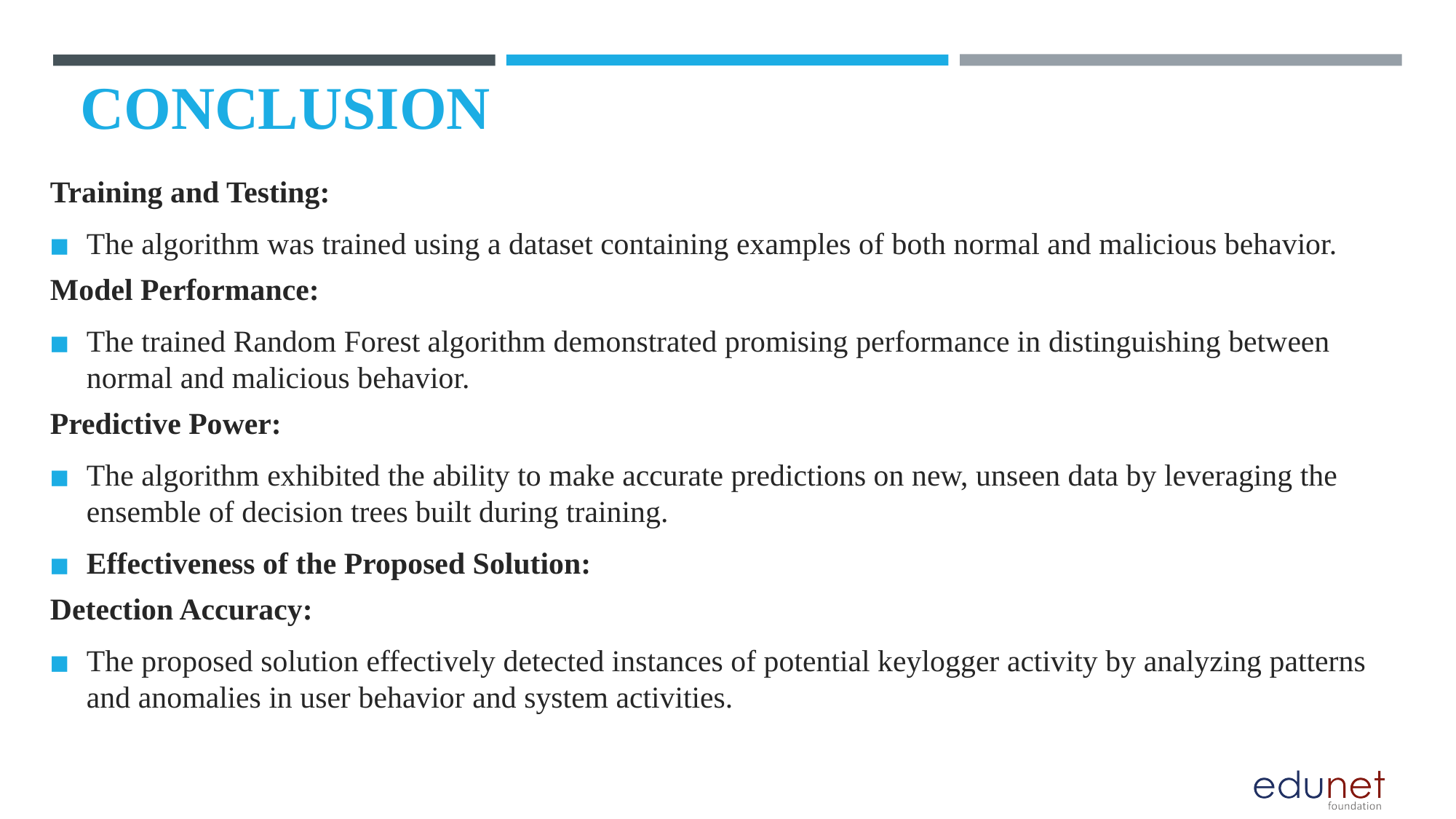

# CONCLUSION

Training and Testing:
The algorithm was trained using a dataset containing examples of both normal and malicious behavior.
Model Performance:
The trained Random Forest algorithm demonstrated promising performance in distinguishing between normal and malicious behavior.
Predictive Power:
The algorithm exhibited the ability to make accurate predictions on new, unseen data by leveraging the ensemble of decision trees built during training.
Effectiveness of the Proposed Solution:
Detection Accuracy:
The proposed solution effectively detected instances of potential keylogger activity by analyzing patterns and anomalies in user behavior and system activities.